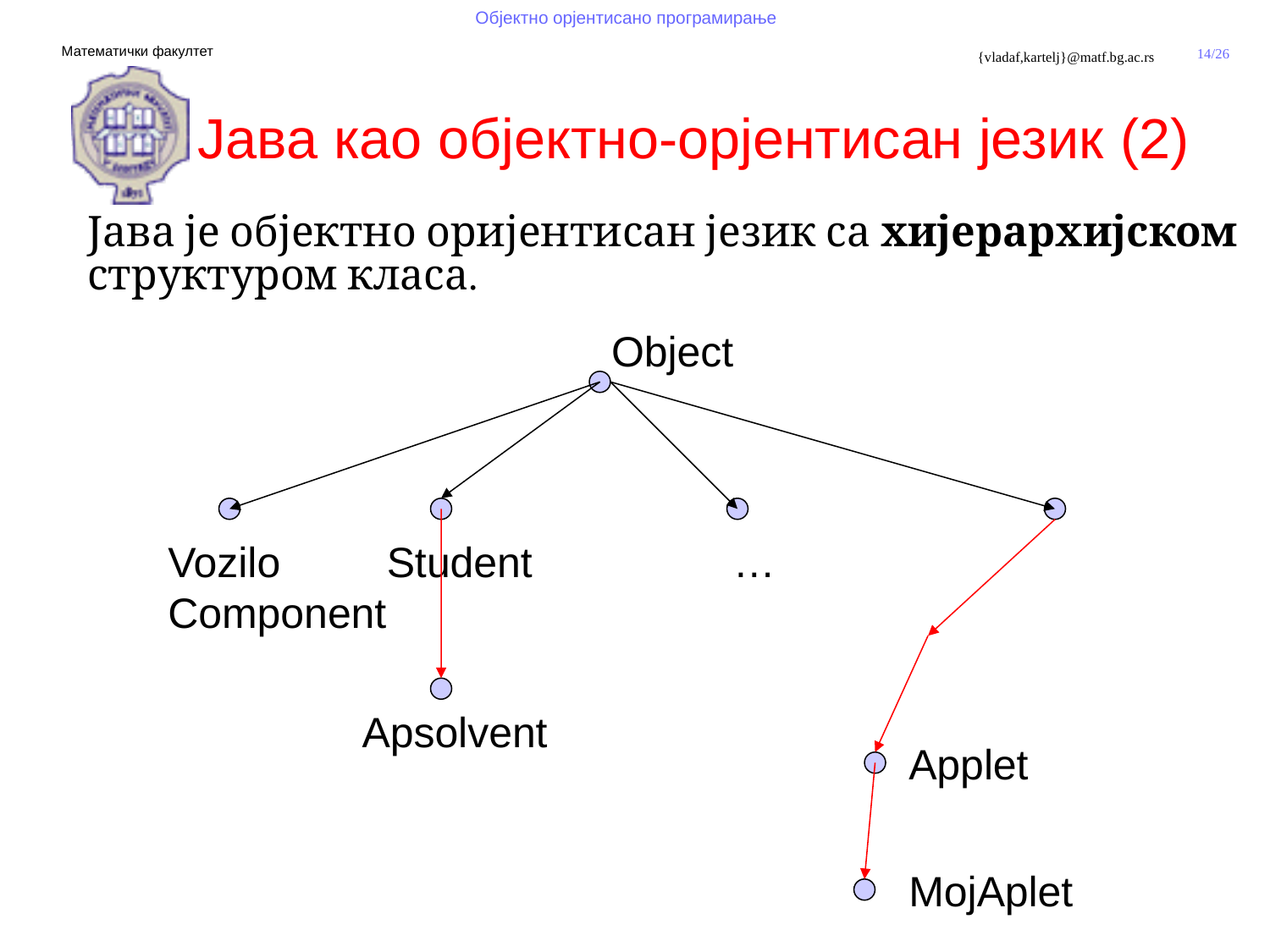

# Јава као објектно-орјентисан језик (2)
Јава је објектно оријентисан језик са хијерархијском структуром класа.
Object

Vozilo         Student                 …             Component

Apsolvent
Applet

MojAplet